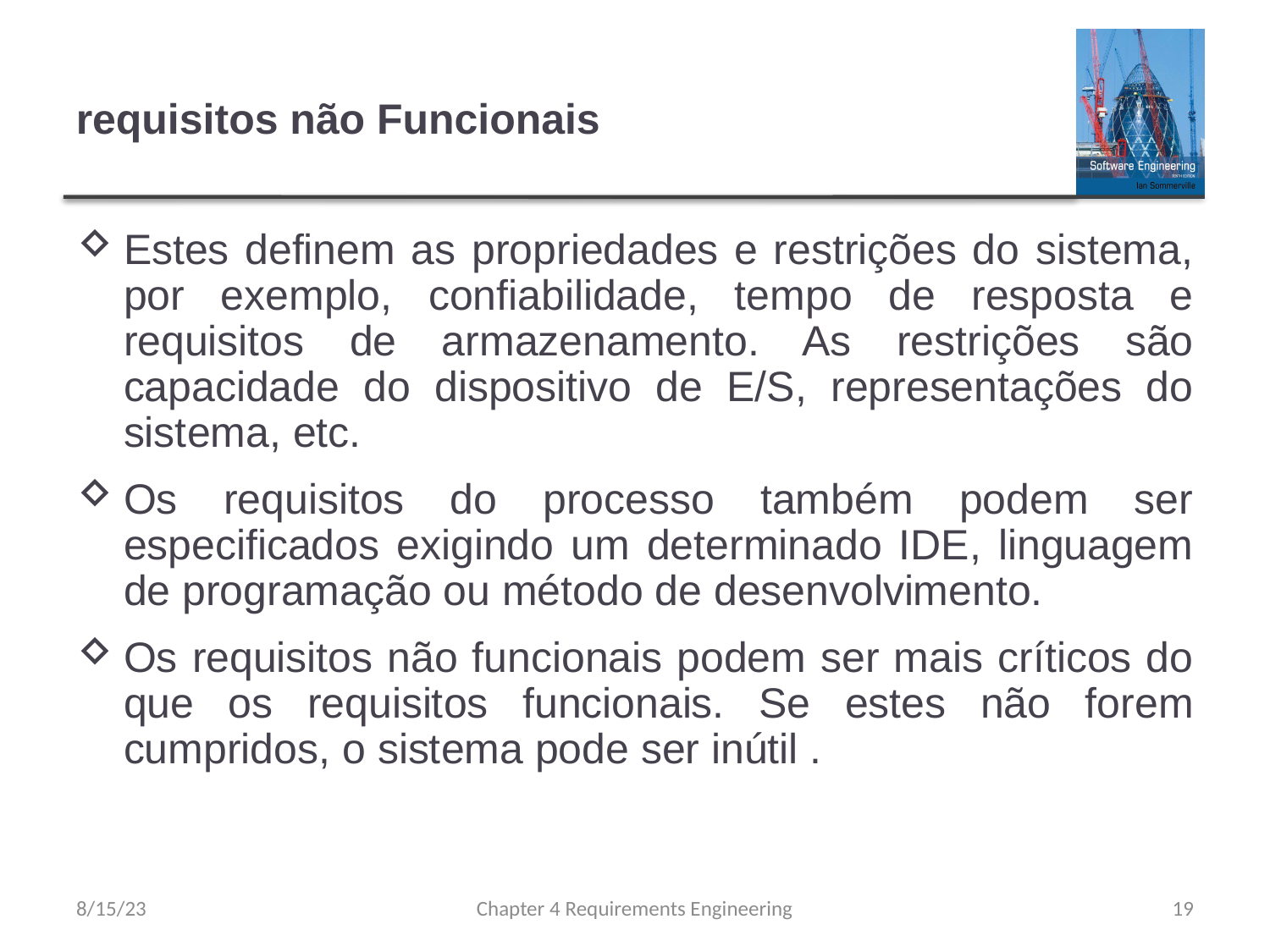

# requisitos não Funcionais
Estes definem as propriedades e restrições do sistema, por exemplo, confiabilidade, tempo de resposta e requisitos de armazenamento. As restrições são capacidade do dispositivo de E/S, representações do sistema, etc.
Os requisitos do processo também podem ser especificados exigindo um determinado IDE, linguagem de programação ou método de desenvolvimento.
Os requisitos não funcionais podem ser mais críticos do que os requisitos funcionais. Se estes não forem cumpridos, o sistema pode ser inútil .
8/15/23
Chapter 4 Requirements Engineering
19